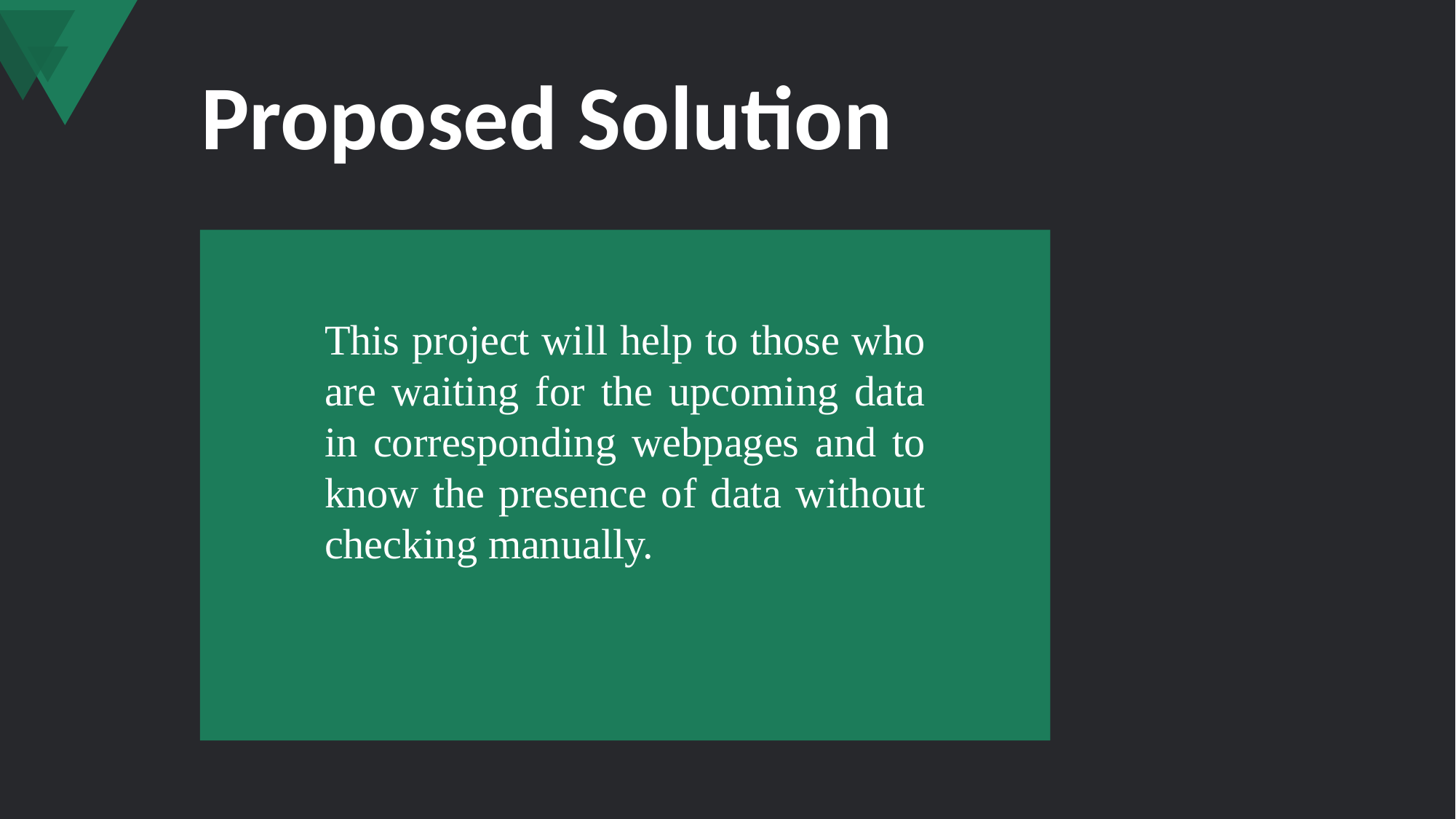

# Proposed Solution

This project will help to those who are waiting for the upcoming data in corresponding webpages and to know the presence of data without checking manually.